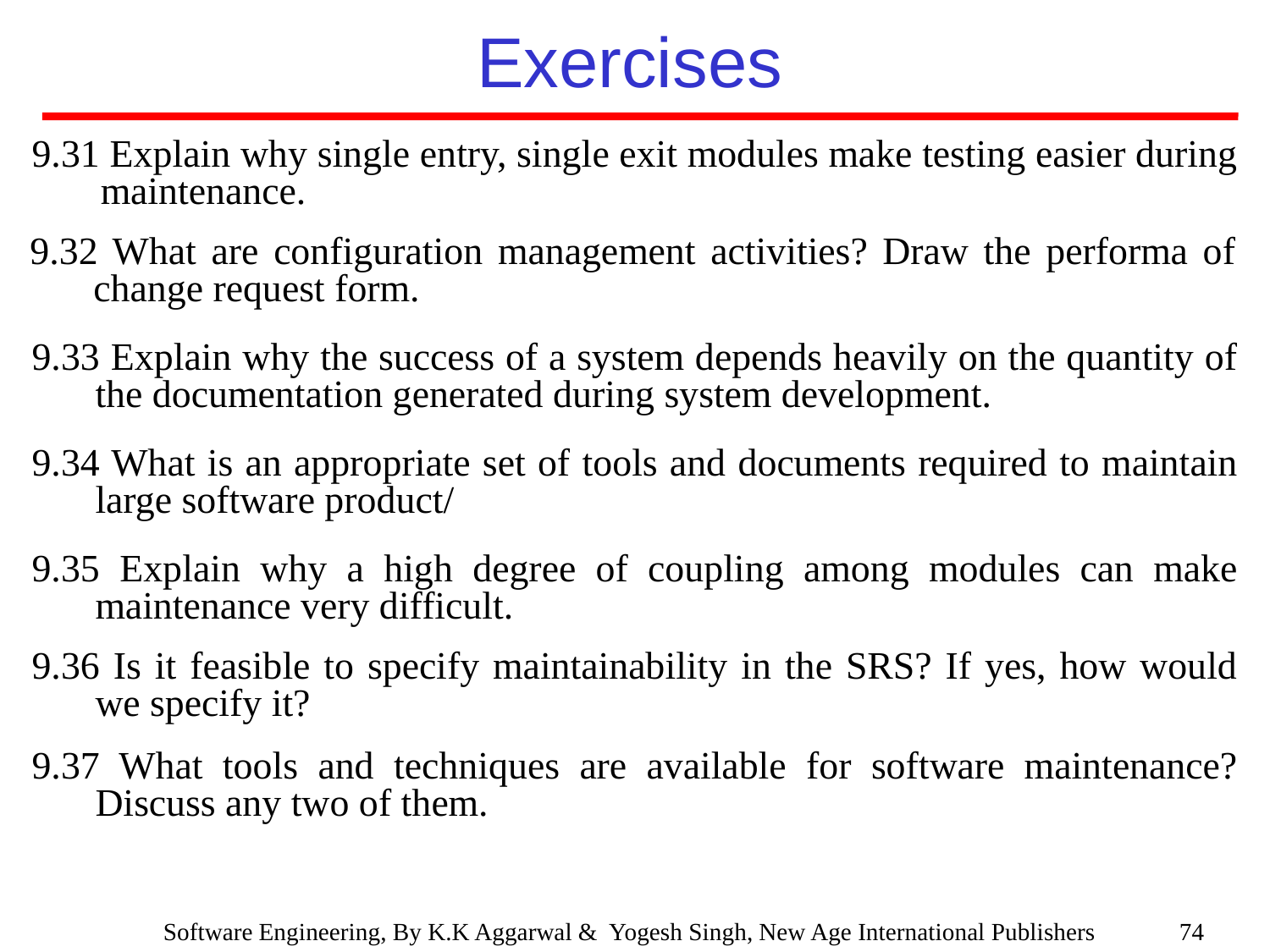

Exercises

9.31 Explain why single entry, single exit modules make testing easier during maintenance.
9.32 What are configuration management activities? Draw the performa of change request form.
9.33 Explain why the success of a system depends heavily on the quantity of the documentation generated during system development.
9.34 What is an appropriate set of tools and documents required to maintain large software product/
9.35 Explain why a high degree of coupling among modules can make maintenance very difficult.
9.36 Is it feasible to specify maintainability in the SRS? If yes, how would we specify it?
9.37 What tools and techniques are available for software maintenance? Discuss any two of them.
74